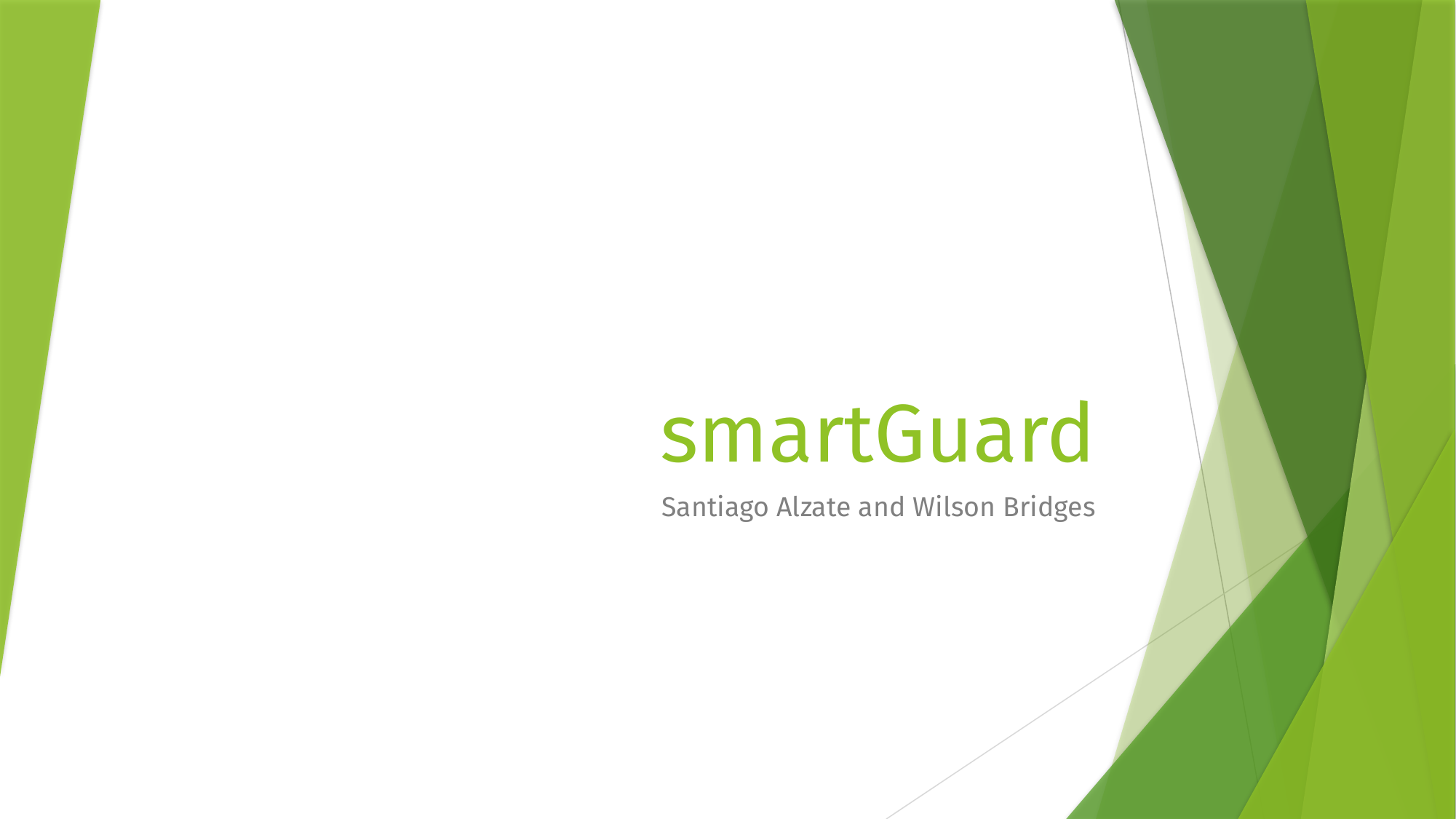

# smartGuard
Santiago Alzate and Wilson Bridges